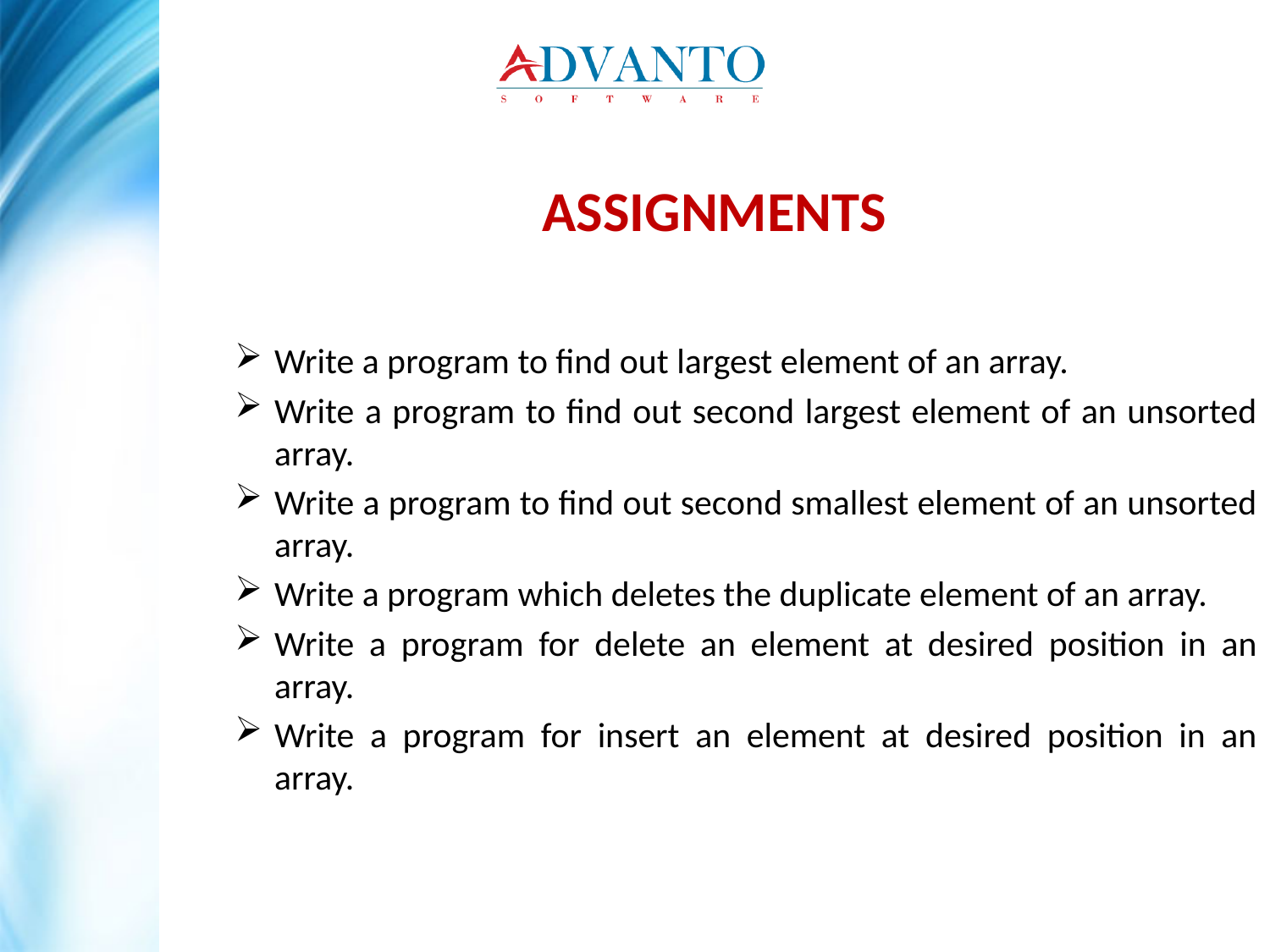

ASSIGNMENTS
Write a program to find out largest element of an array.
Write a program to find out second largest element of an unsorted array.
Write a program to find out second smallest element of an unsorted array.
Write a program which deletes the duplicate element of an array.
Write a program for delete an element at desired position in an array.
Write a program for insert an element at desired position in an array.